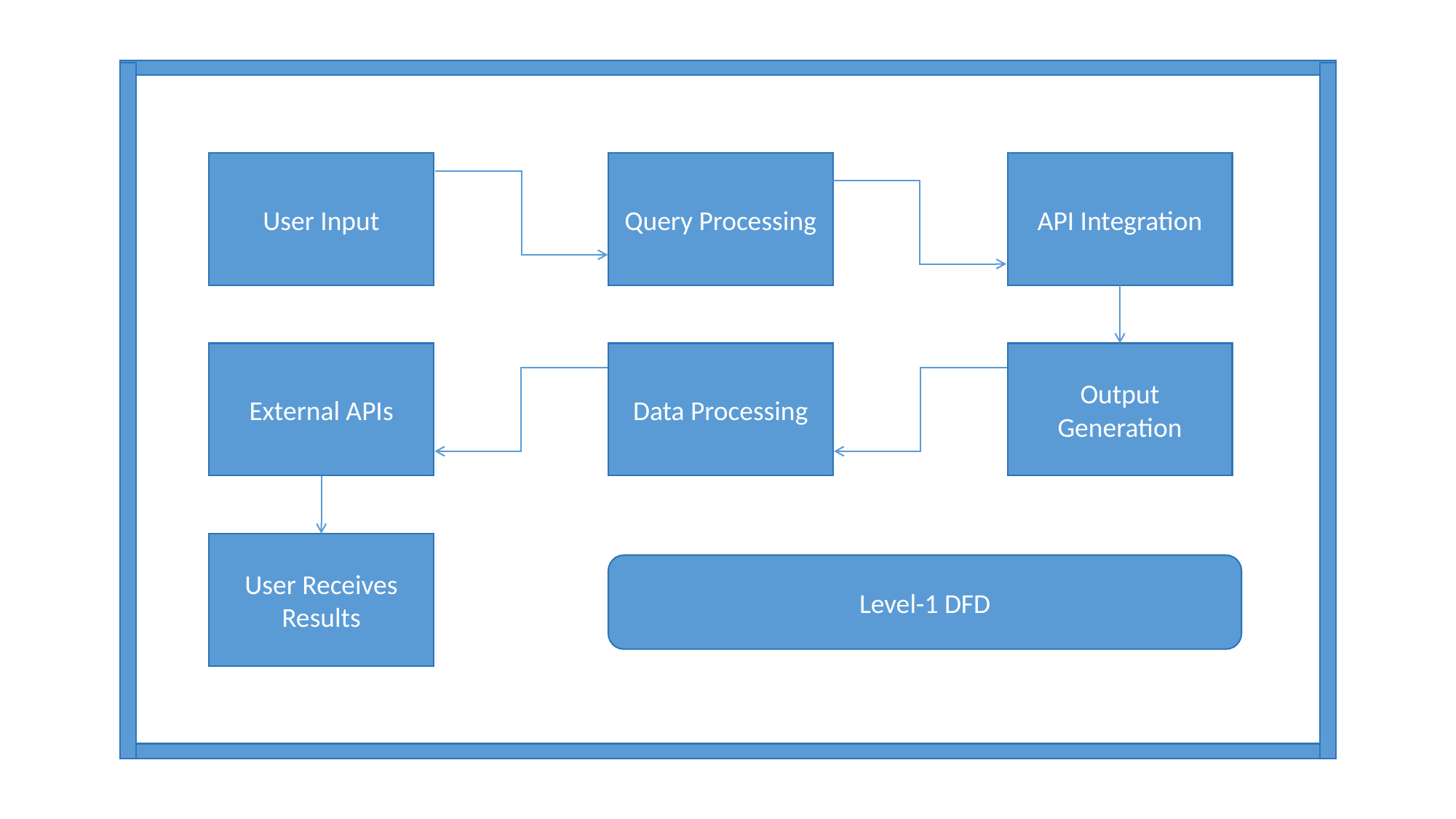

User Input
Query Processing
API Integration
External APIs
Data Processing
Output Generation
User Receives Results
Level-1 DFD